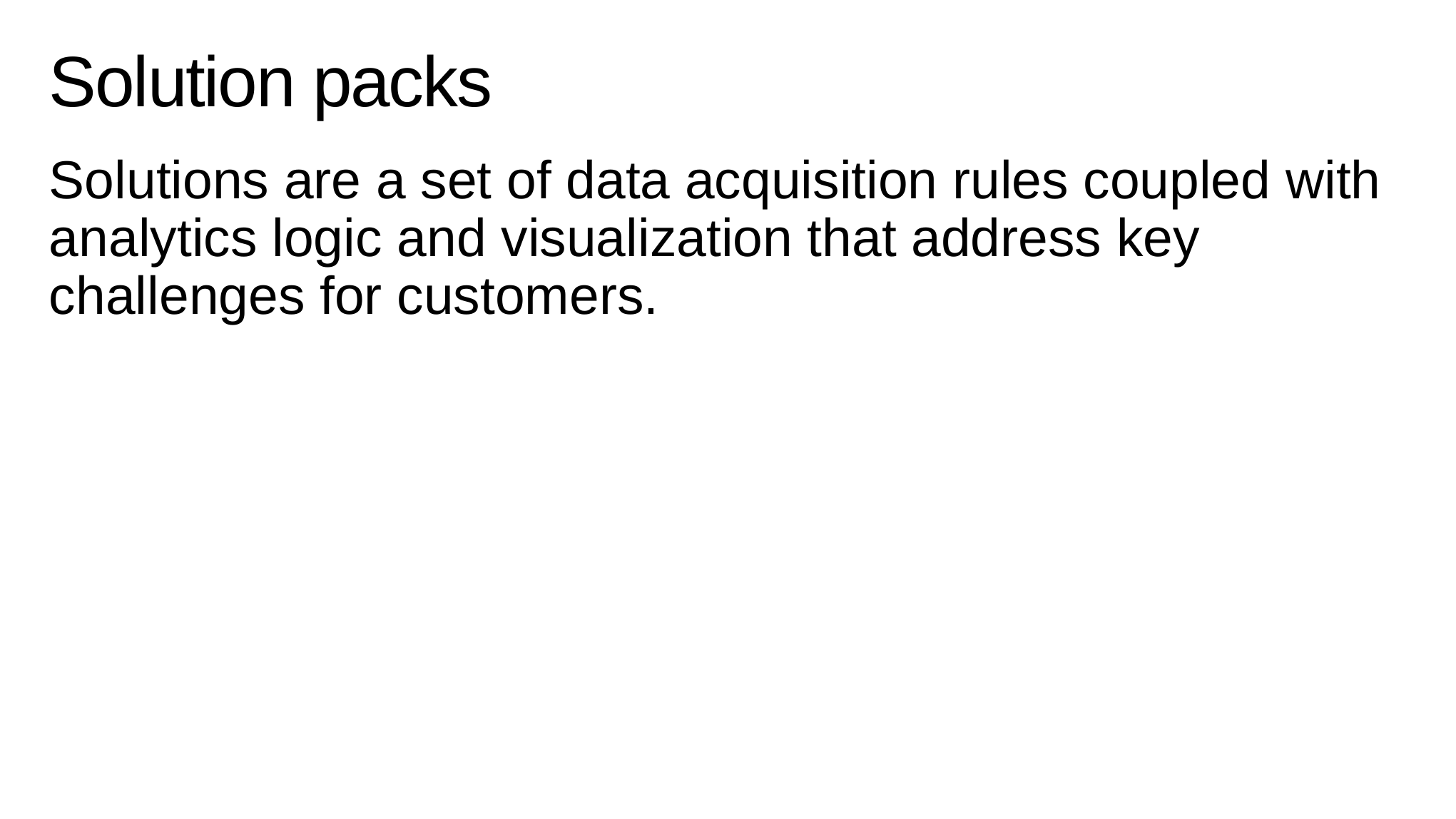

# Solution packs
Solutions are a set of data acquisition rules coupled with analytics logic and visualization that address key challenges for customers.